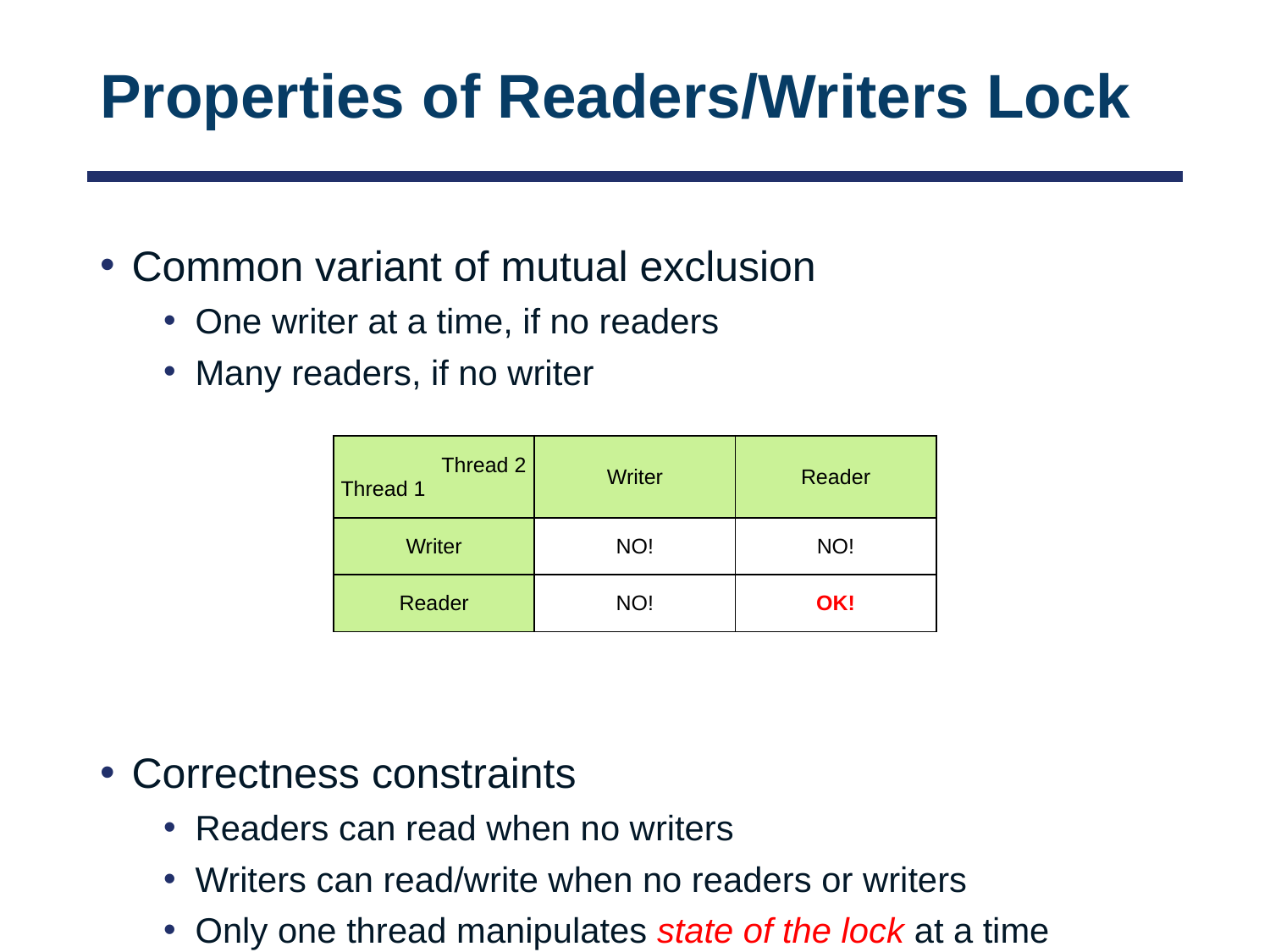

# Properties of Readers/Writers Lock
Common variant of mutual exclusion
One writer at a time, if no readers
Many readers, if no writer

Correctness constraints
Readers can read when no writers
Writers can read/write when no readers or writers
Only one thread manipulates state of the lock at a time
| Thread 2 Thread 1 | Writer | Reader |
| --- | --- | --- |
| Writer | NO! | NO! |
| Reader | NO! | OK! |